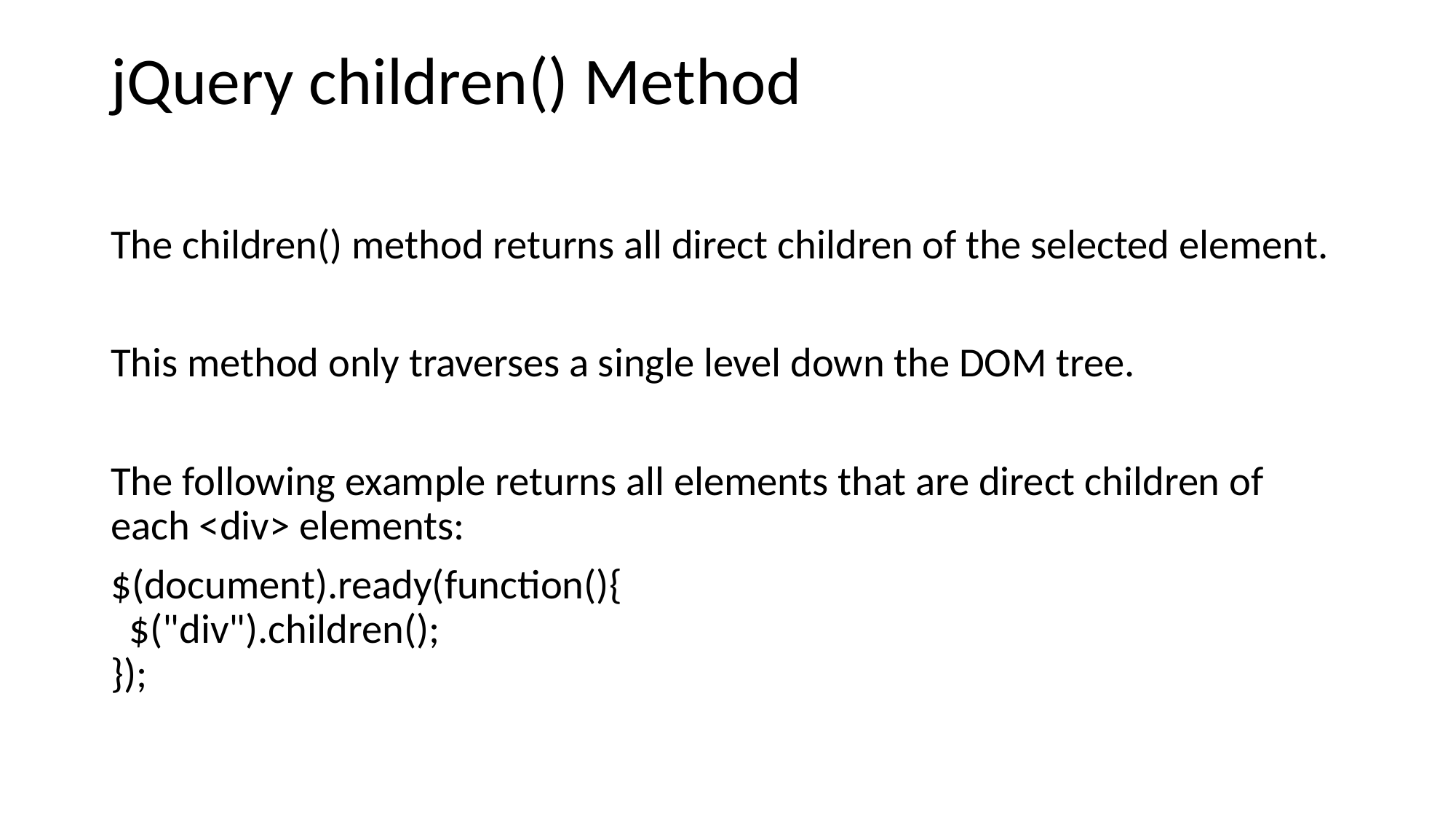

# jQuery children() Method
The children() method returns all direct children of the selected element.

This method only traverses a single level down the DOM tree.

The following example returns all elements that are direct children of each <div> elements:
$(document).ready(function(){
  $("div").children();
});